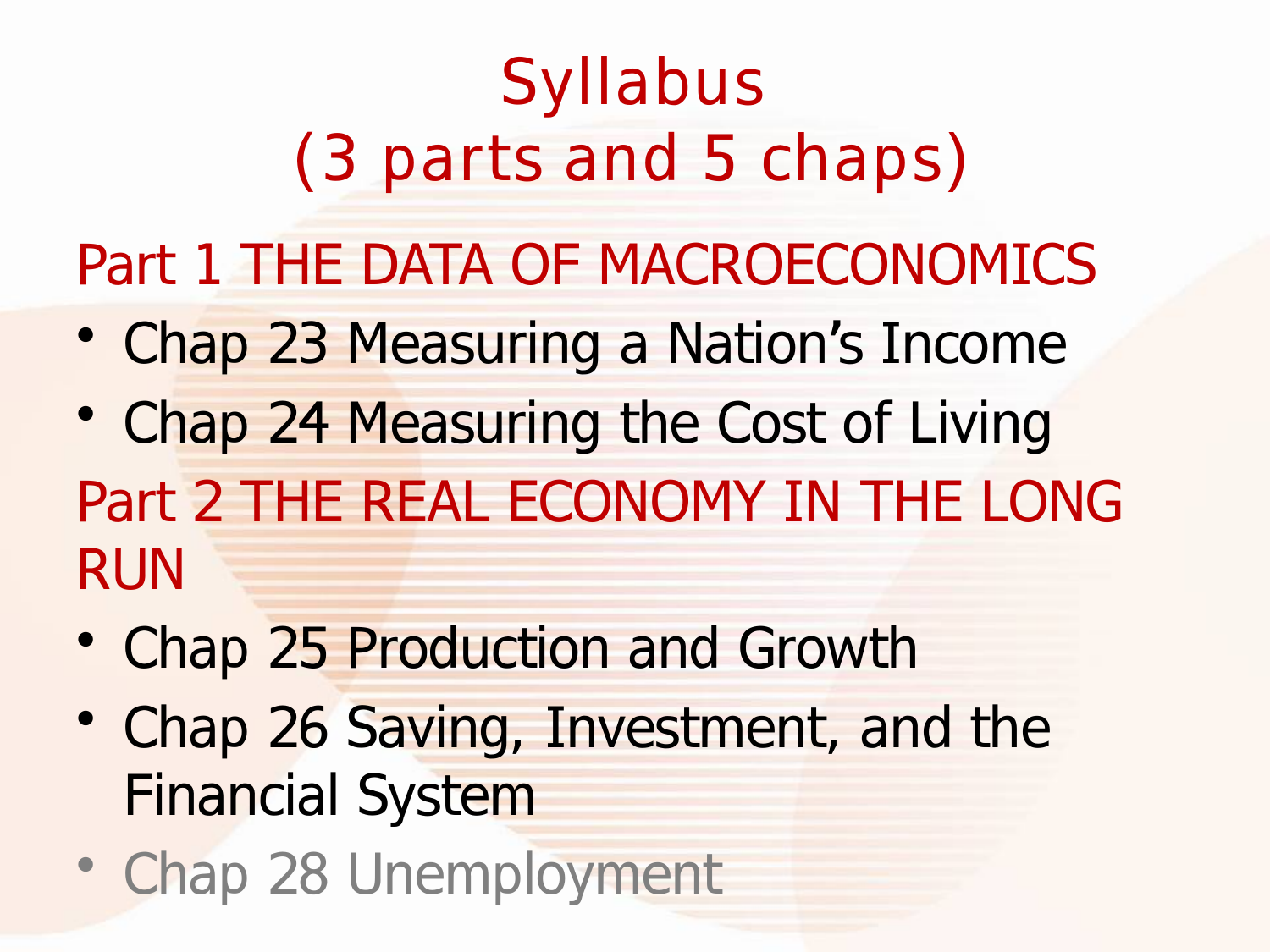

# Syllabus (3 parts and 5 chaps)
Part 1 THE DATA OF MACROECONOMICS
Chap 23 Measuring a Nation’s Income
Chap 24 Measuring the Cost of Living
Part 2 THE REAL ECONOMY IN THE LONG RUN
Chap 25 Production and Growth
Chap 26 Saving, Investment, and the Financial System
Chap 28 Unemployment